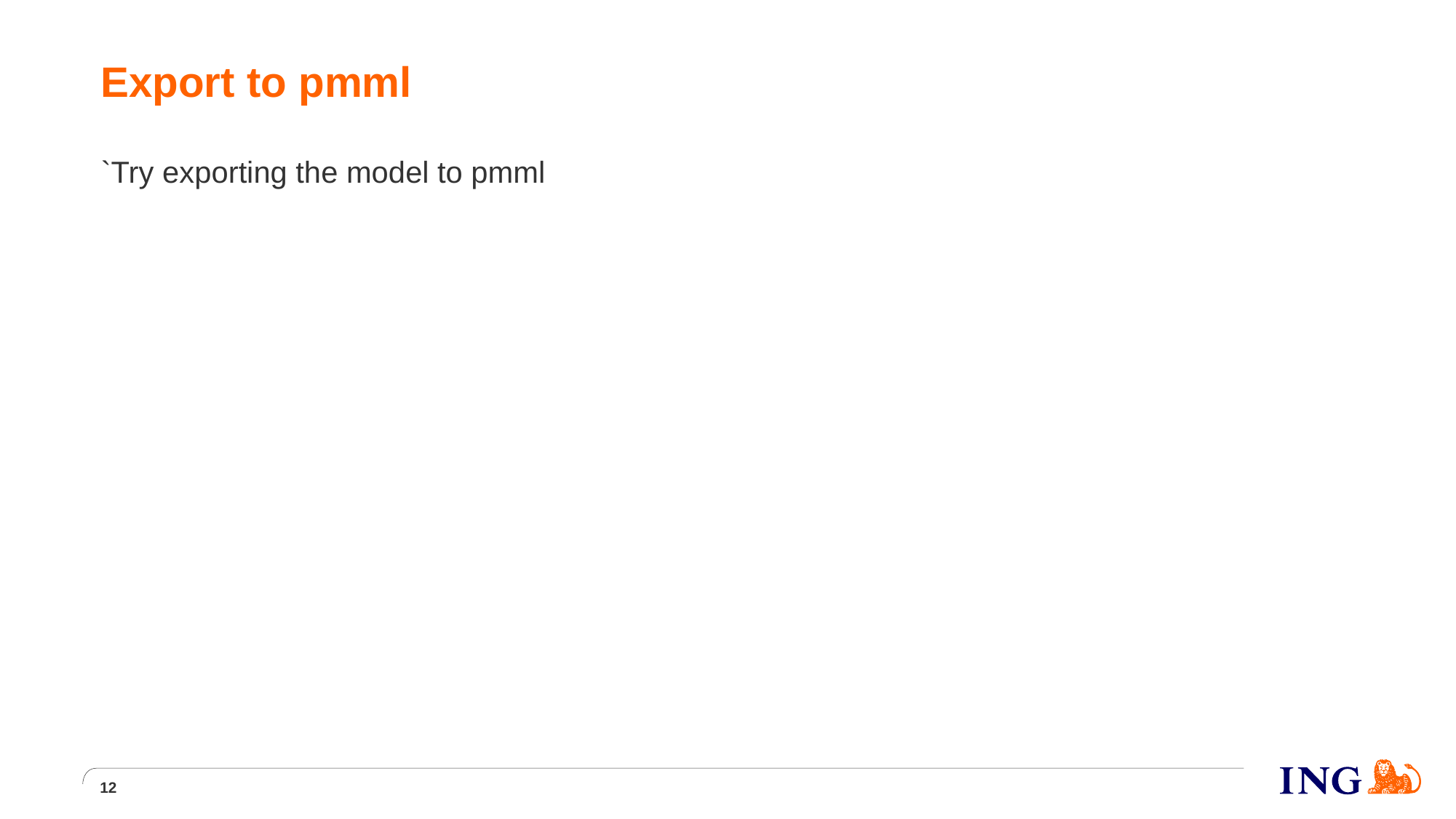

# Export to pmml
`Try exporting the model to pmml
12